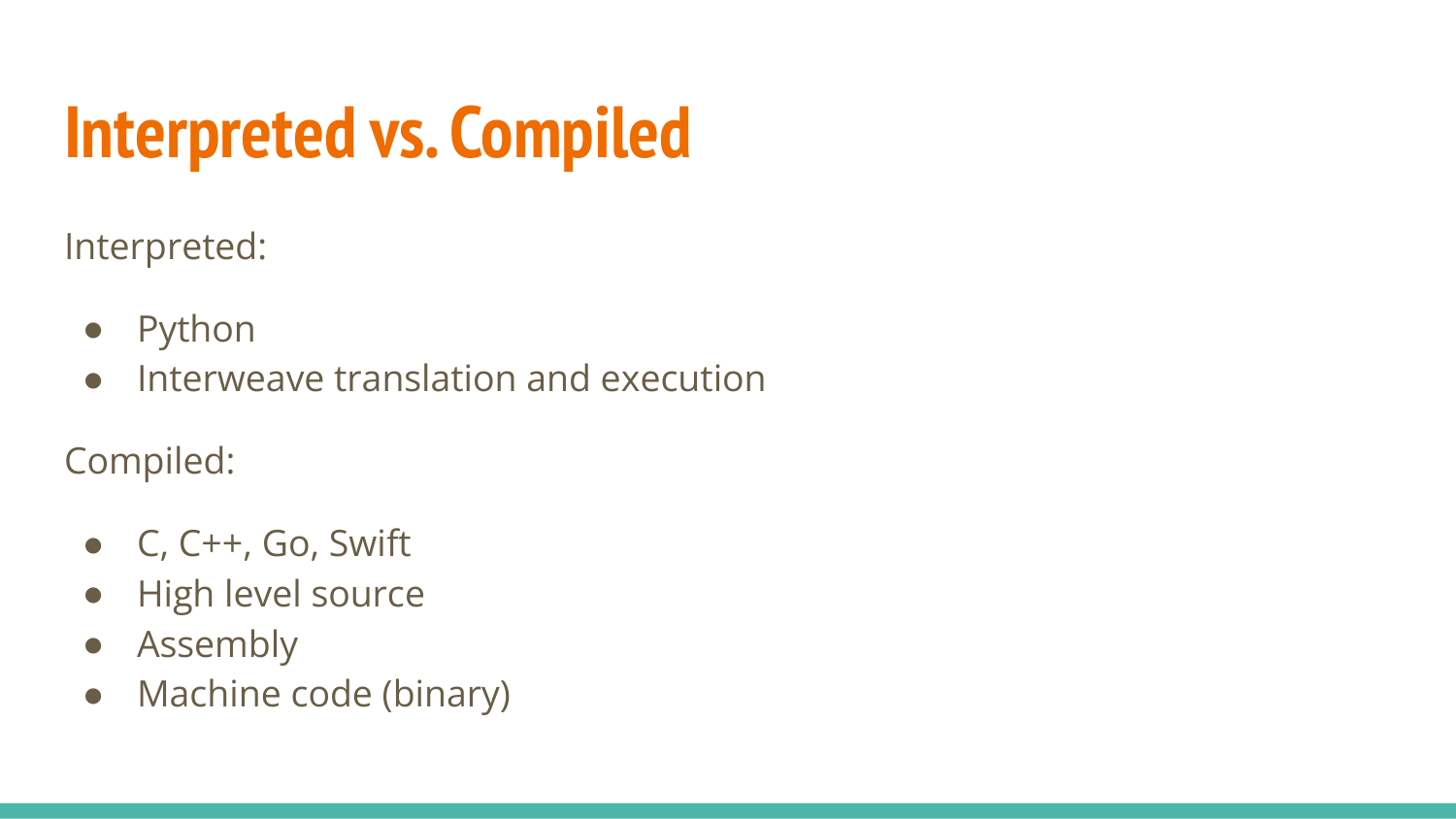

# Interpreted vs. Compiled
Interpreted:
Python
Interweave translation and execution
Compiled:
C, C++, Go, Swift
High level source
Assembly
Machine code (binary)